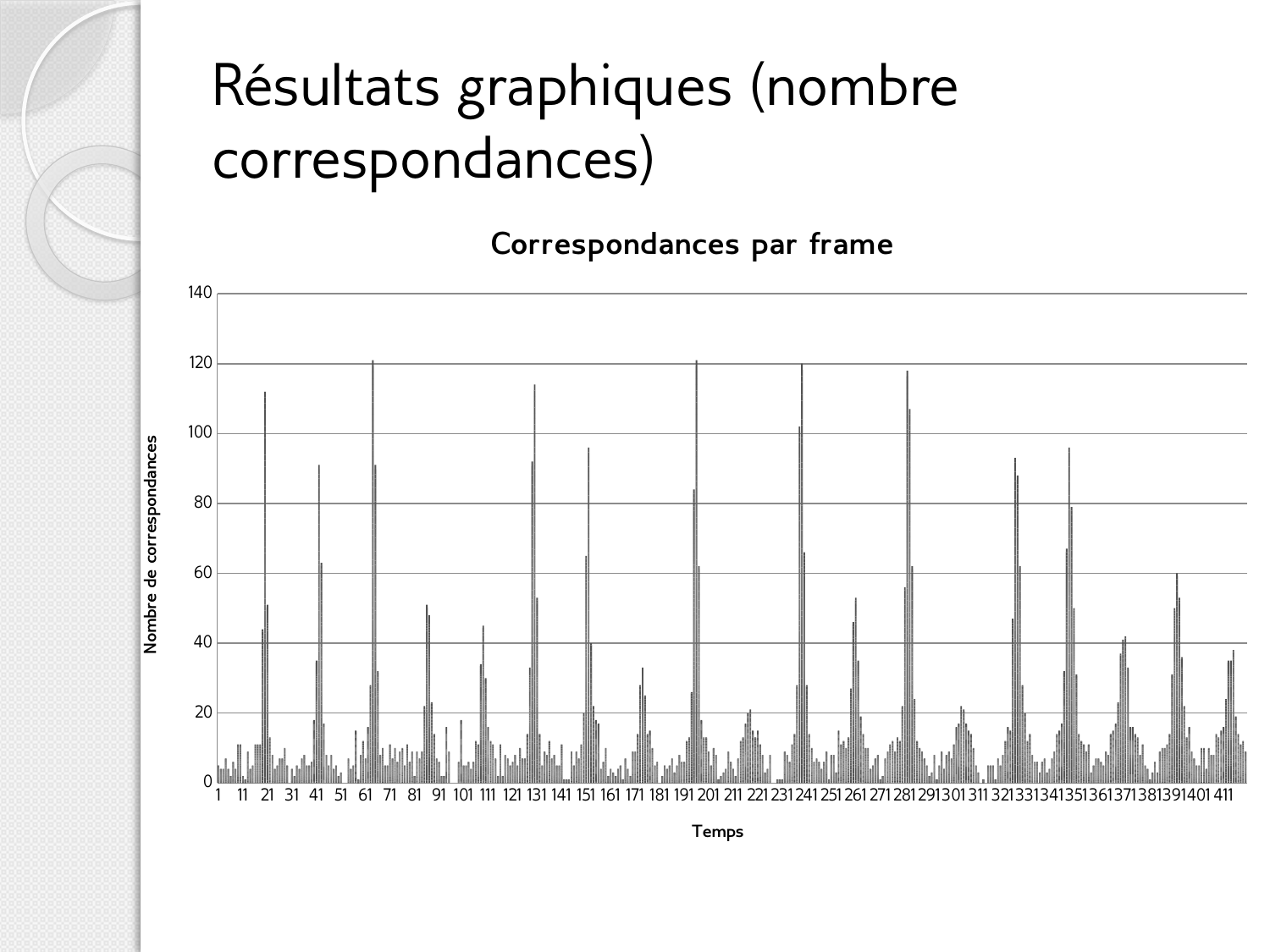

# Résultats graphiques (nombre correspondances)

### Chart: Correspondances par frame

| Category |  |
|---|---|